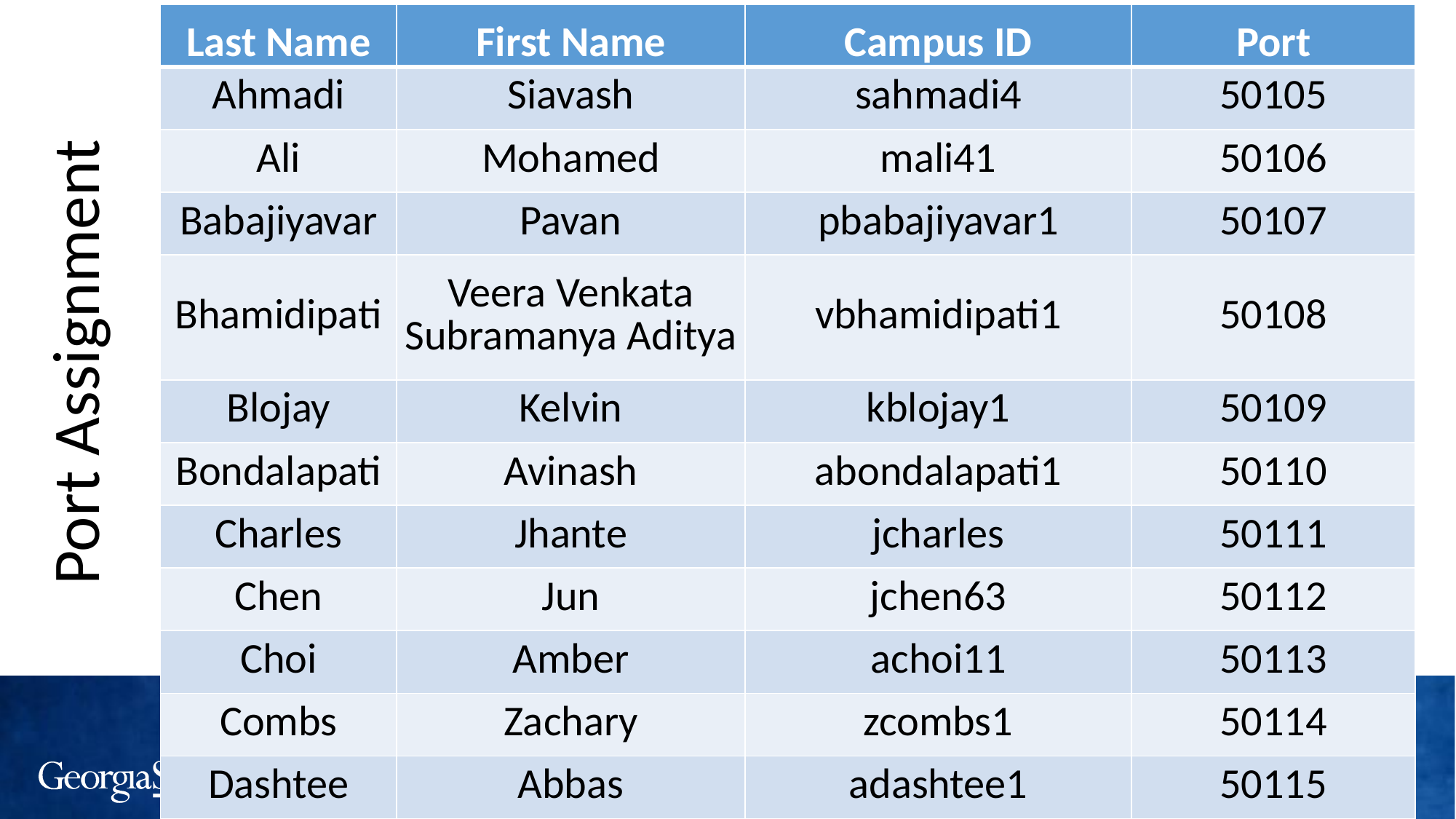

| Last Name | First Name | Campus ID | Port |
| --- | --- | --- | --- |
| Ahmadi | Siavash | sahmadi4 | 50105 |
| Ali | Mohamed | mali41 | 50106 |
| Babajiyavar | Pavan | pbabajiyavar1 | 50107 |
| Bhamidipati | Veera Venkata Subramanya Aditya | vbhamidipati1 | 50108 |
| Blojay | Kelvin | kblojay1 | 50109 |
| Bondalapati | Avinash | abondalapati1 | 50110 |
| Charles | Jhante | jcharles | 50111 |
| Chen | Jun | jchen63 | 50112 |
| Choi | Amber | achoi11 | 50113 |
| Combs | Zachary | zcombs1 | 50114 |
| Dashtee | Abbas | adashtee1 | 50115 |
# Port Assignment